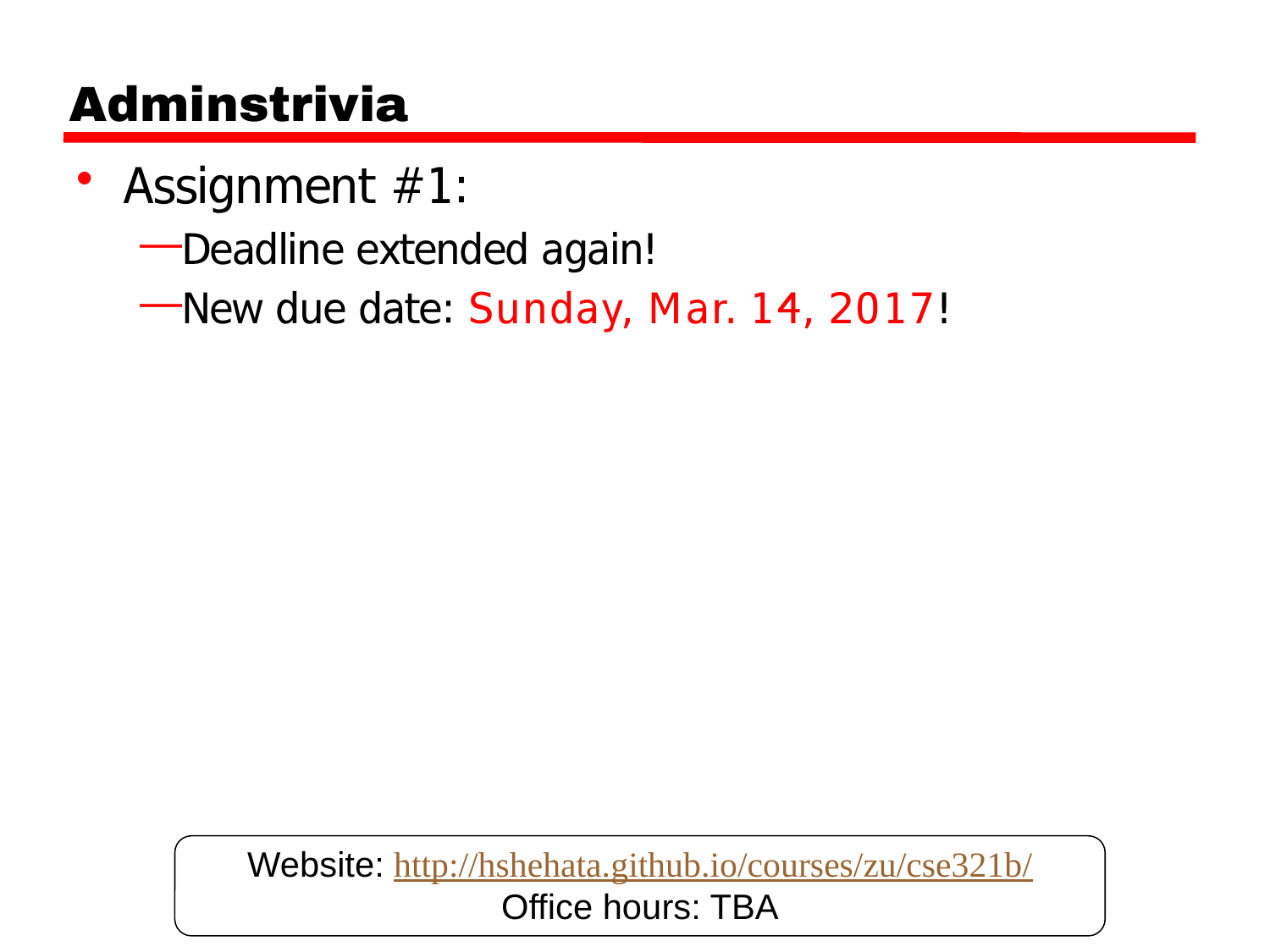

# Adminstrivia
Assignment #1:
Deadline extended again!
New due date: Sunday, Mar. 14, 2017!
Website: http://hshehata.github.io/courses/zu/cse321b/
Office hours: TBA